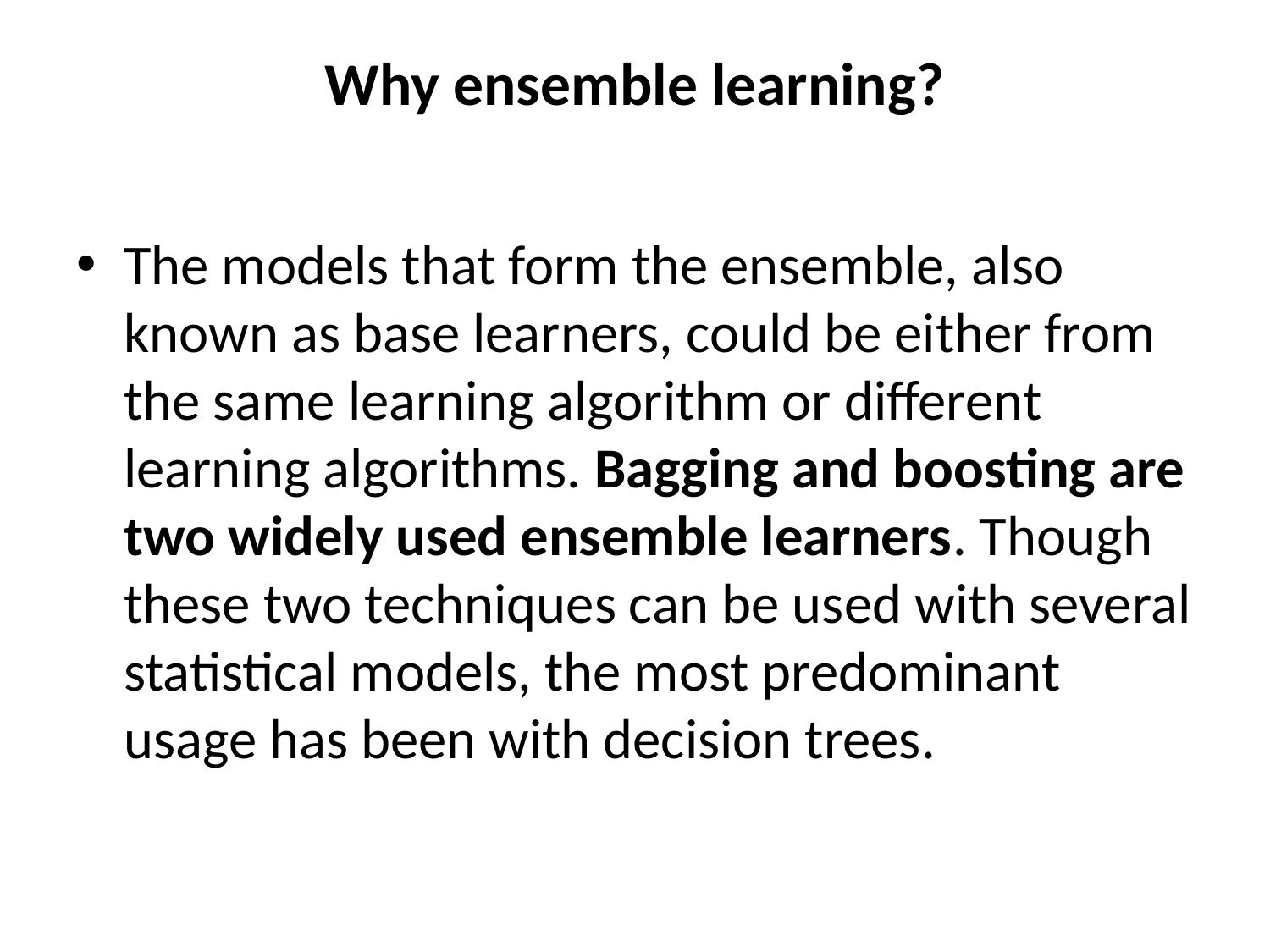

# Why ensemble learning?
The models that form the ensemble, also known as base learners, could be either from the same learning algorithm or different learning algorithms. Bagging and boosting are two widely used ensemble learners. Though these two techniques can be used with several statistical models, the most predominant usage has been with decision trees.